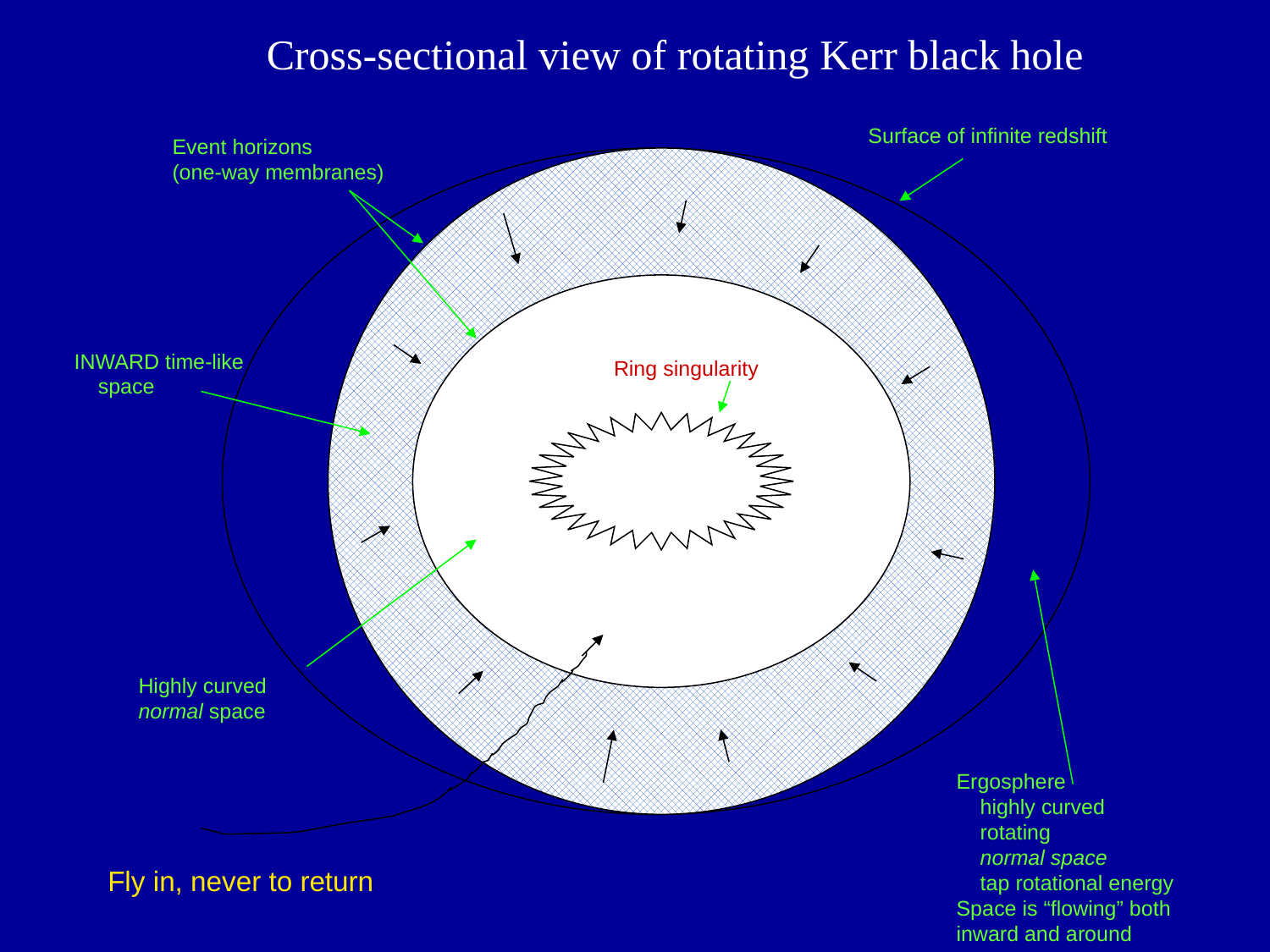

Cross-sectional view of rotating Kerr black hole
Surface of infinite redshift
Event horizons
(one-way membranes)

INWARD time-like
    space

Ring singularity

Highly curved
normal space

Ergosphere
    highly curved
    rotating
    normal space
    tap rotational energy
Space is “flowing” both
inward and around
Fly in, never to return